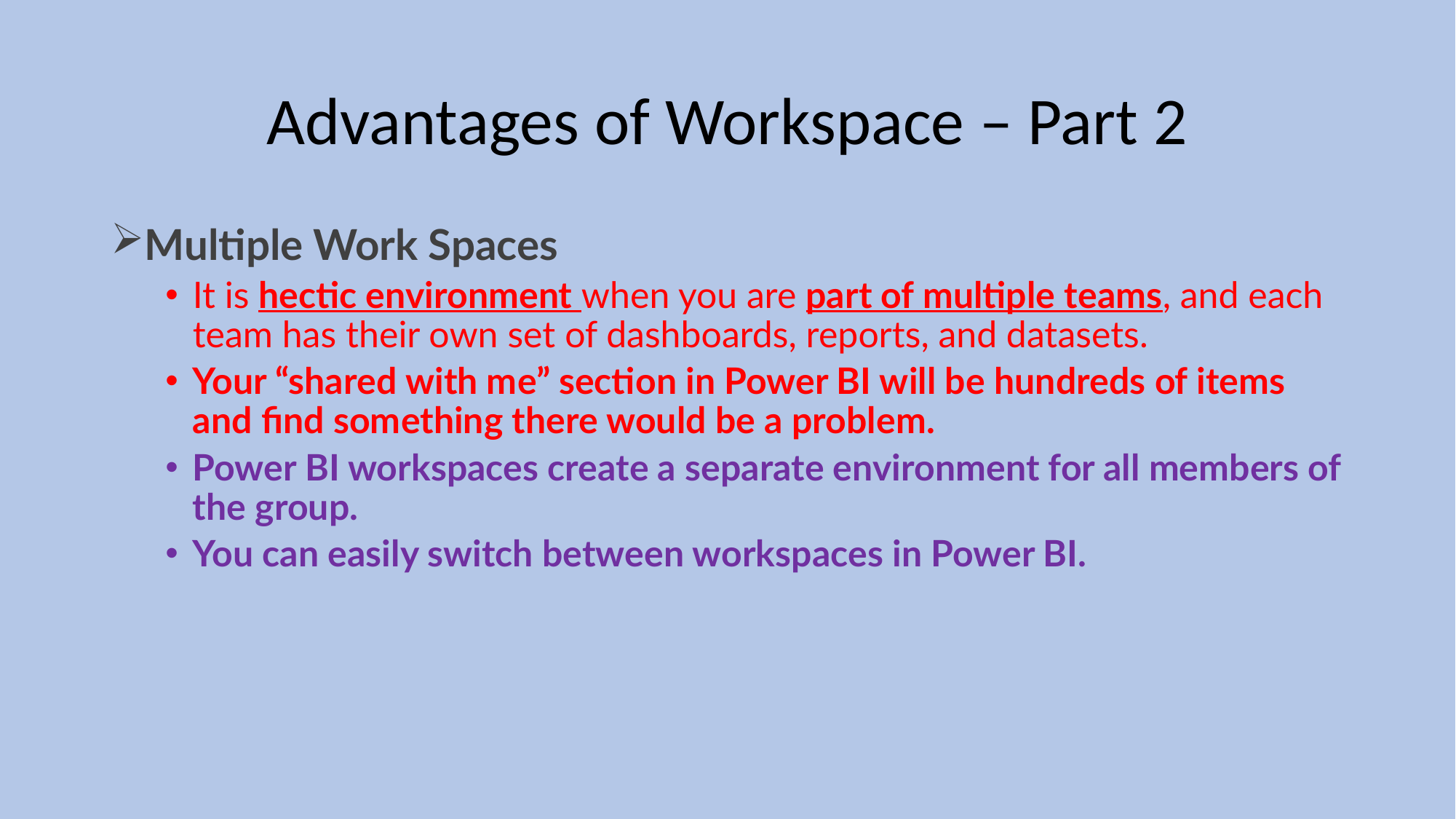

# Advantages of Workspace – Part 2
Multiple Work Spaces
It is hectic environment when you are part of multiple teams, and each team has their own set of dashboards, reports, and datasets.
Your “shared with me” section in Power BI will be hundreds of items and find something there would be a problem.
Power BI workspaces create a separate environment for all members of the group.
You can easily switch between workspaces in Power BI.